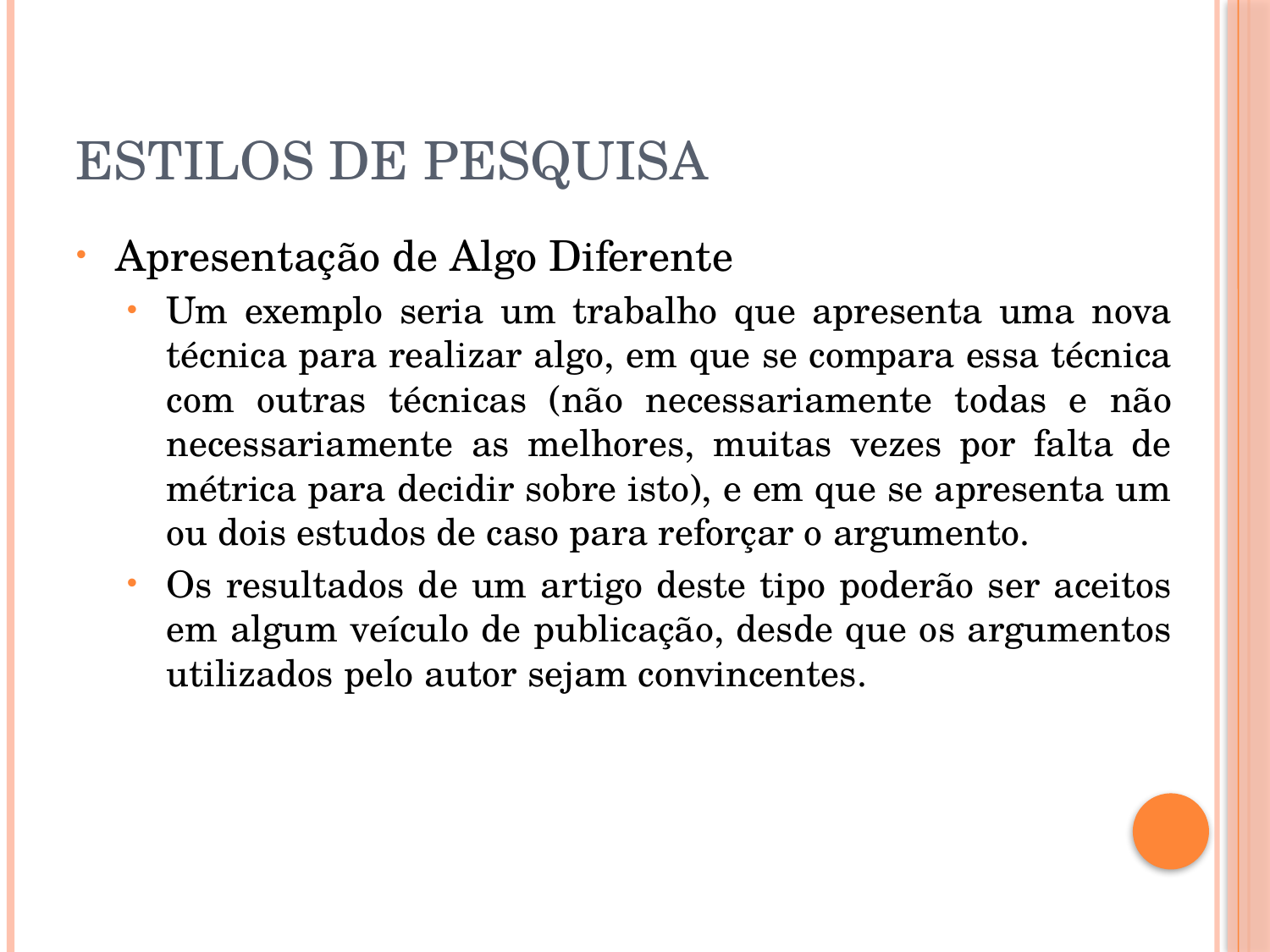

# Estilos de pesquisa
Apresentação de Algo Diferente
Um exemplo seria um trabalho que apresenta uma nova técnica para realizar algo, em que se compara essa técnica com outras técnicas (não necessariamente todas e não necessariamente as melhores, muitas vezes por falta de métrica para decidir sobre isto), e em que se apresenta um ou dois estudos de caso para reforçar o argumento.
Os resultados de um artigo deste tipo poderão ser aceitos em algum veículo de publicação, desde que os argumentos utilizados pelo autor sejam convincentes.